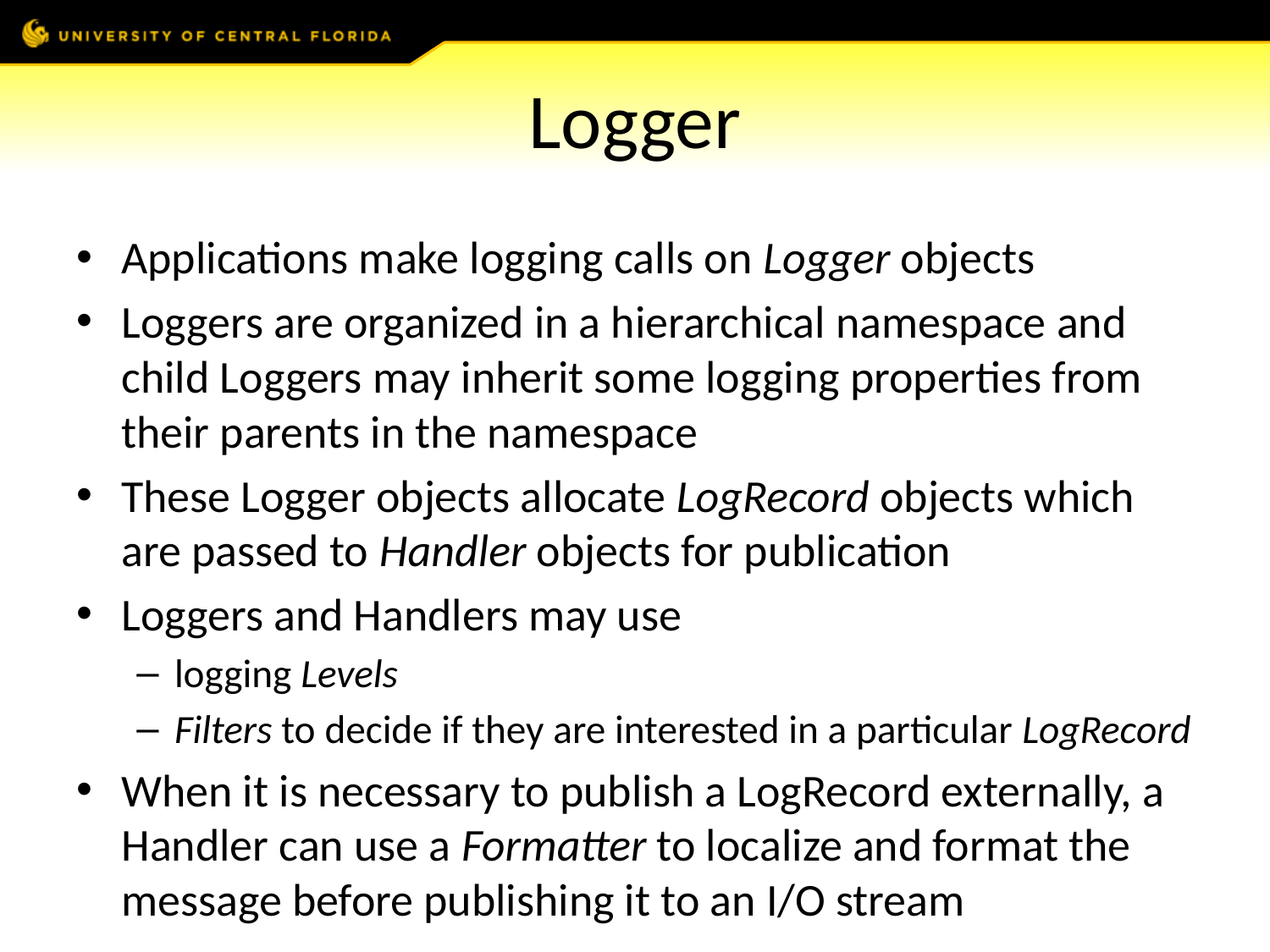

# Logger
Applications make logging calls on Logger objects
Loggers are organized in a hierarchical namespace and child Loggers may inherit some logging properties from their parents in the namespace
These Logger objects allocate LogRecord objects which are passed to Handler objects for publication
Loggers and Handlers may use
logging Levels
Filters to decide if they are interested in a particular LogRecord
When it is necessary to publish a LogRecord externally, a Handler can use a Formatter to localize and format the message before publishing it to an I/O stream